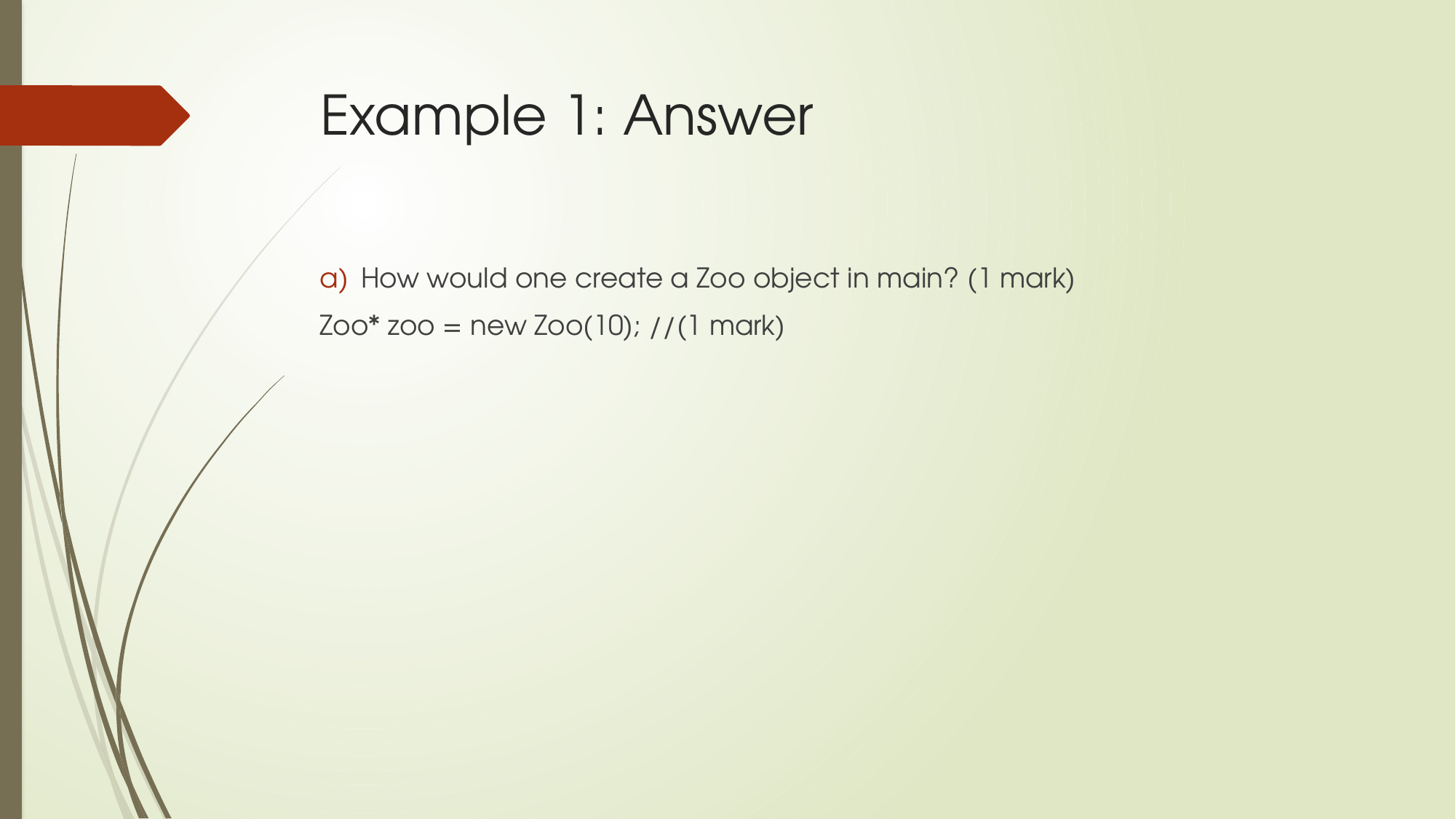

# Example 1: Answer
How would one create a Zoo object in main? (1 mark)
Zoo* zoo = new Zoo(10); //(1 mark)